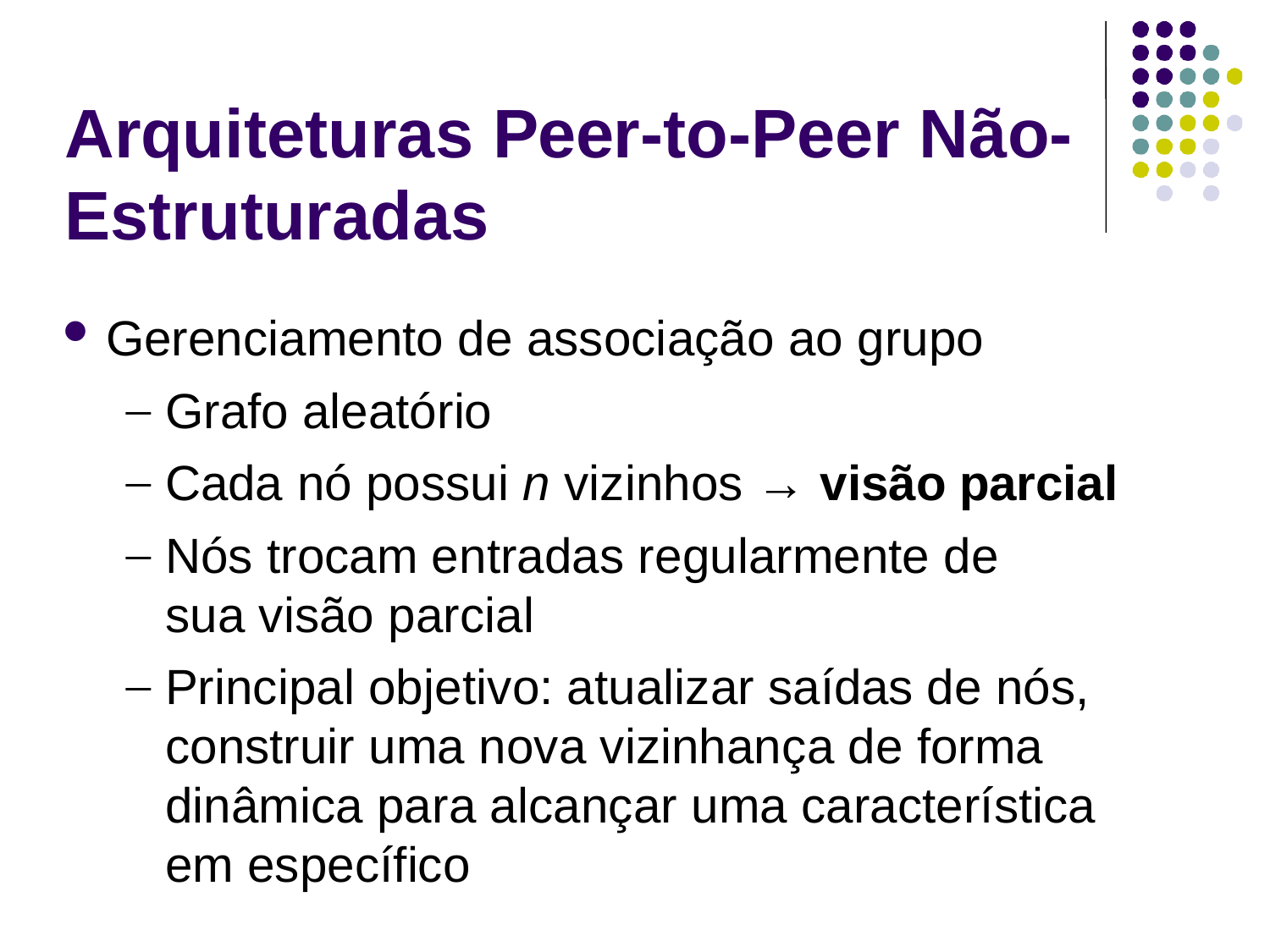

# Arquiteturas Peer-to-Peer Não-Estruturadas
Gerenciamento de associação ao grupo

Grafo aleatório

Cada nó possui n vizinhos → visão parcial

Nós trocam entradas regularmente de sua visão parcial

Principal objetivo: atualizar saídas de nós, construir uma nova vizinhança de forma dinâmica para alcançar uma característica em específico